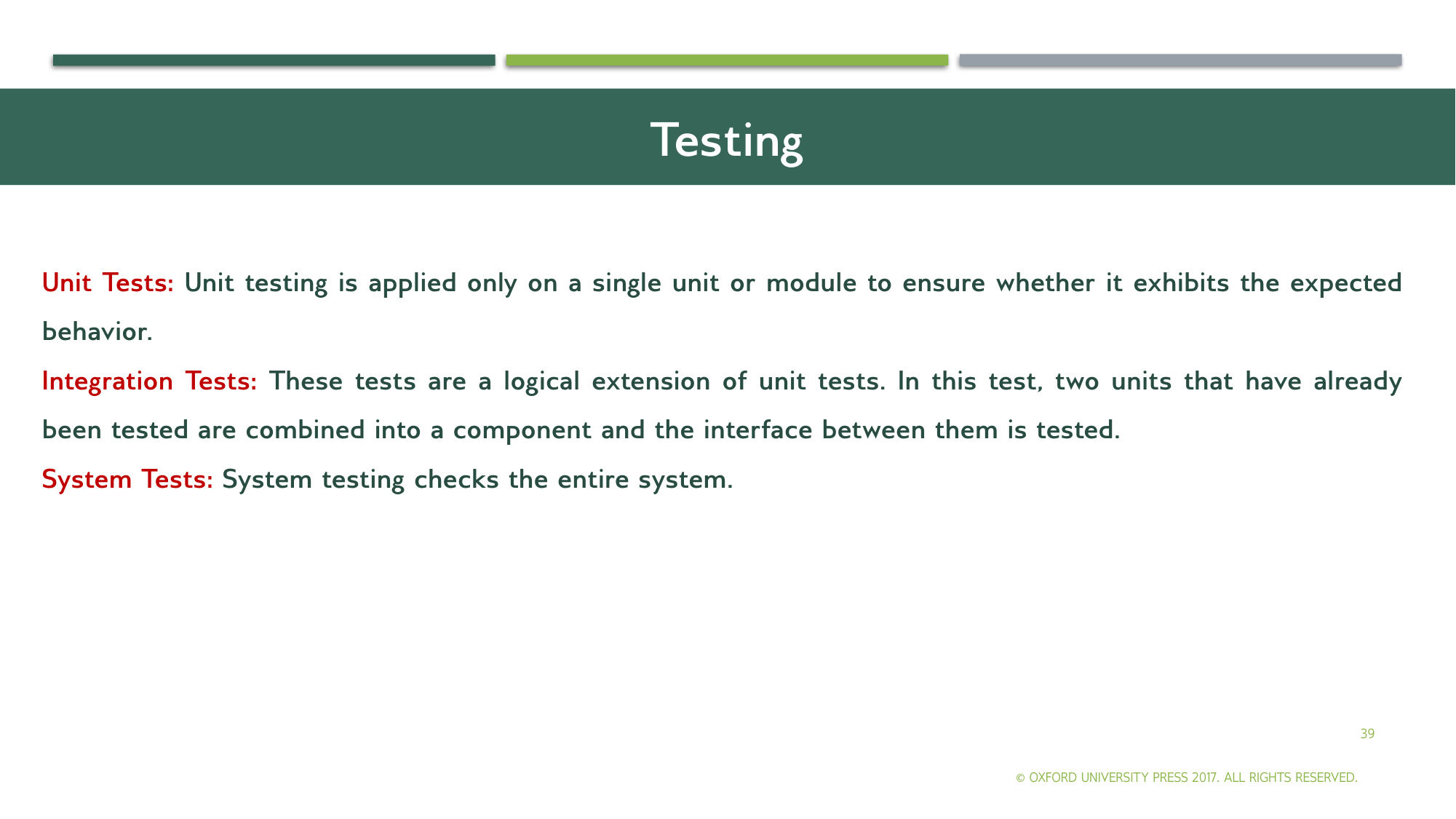

Testing

Unit Tests: Unit testing is applied only on a single unit or module to ensure whether it exhibits the expected behavior.
Integration Tests: These tests are a logical extension of unit tests. In this test, two units that have already been tested are combined into a component and the interface between them is tested.
System Tests: System testing checks the entire system.
39
© Oxford University Press 2017. All rights reserved.